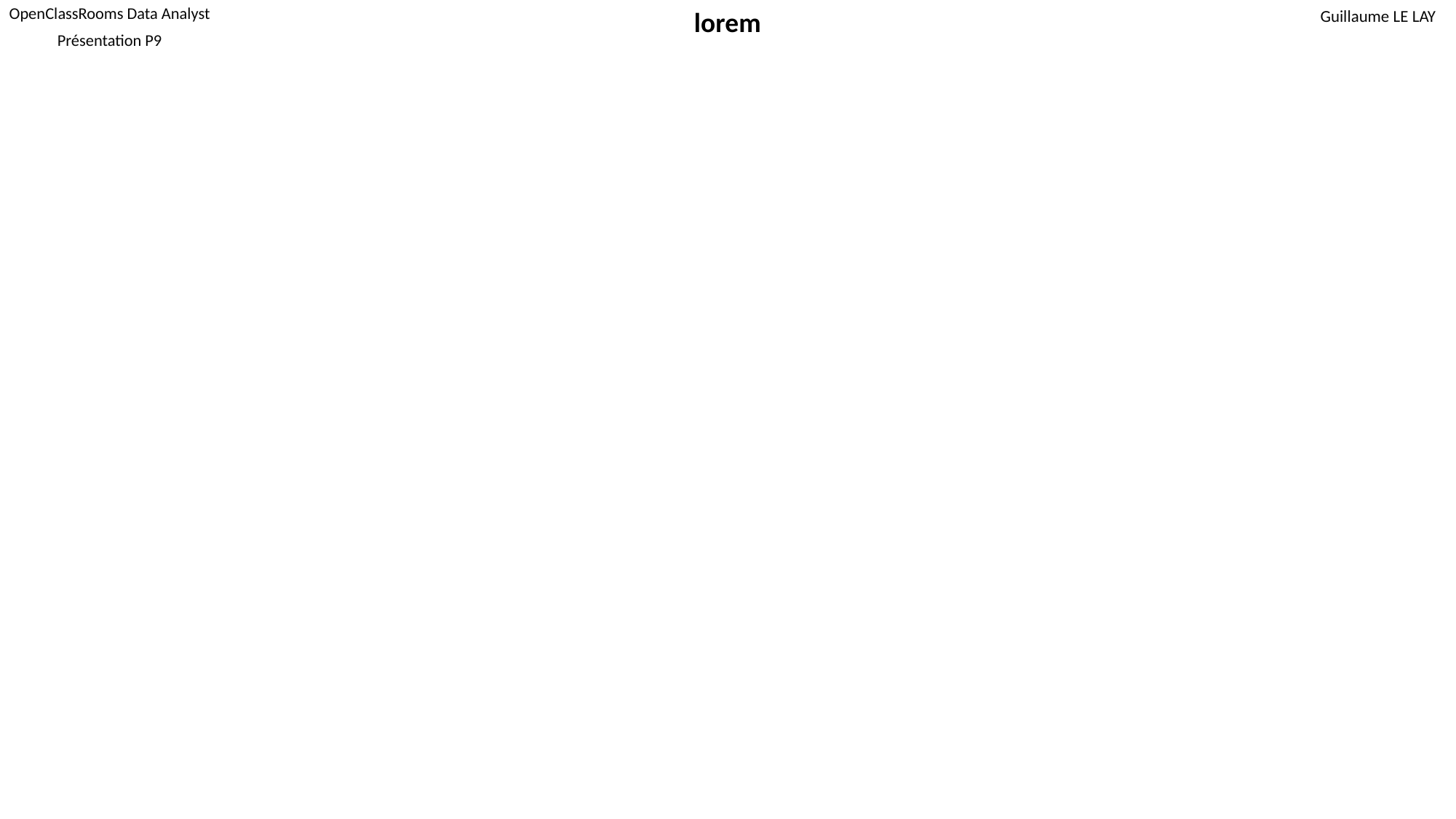

OpenClassRooms Data Analyst
Présentation P9
lorem
Guillaume LE LAY